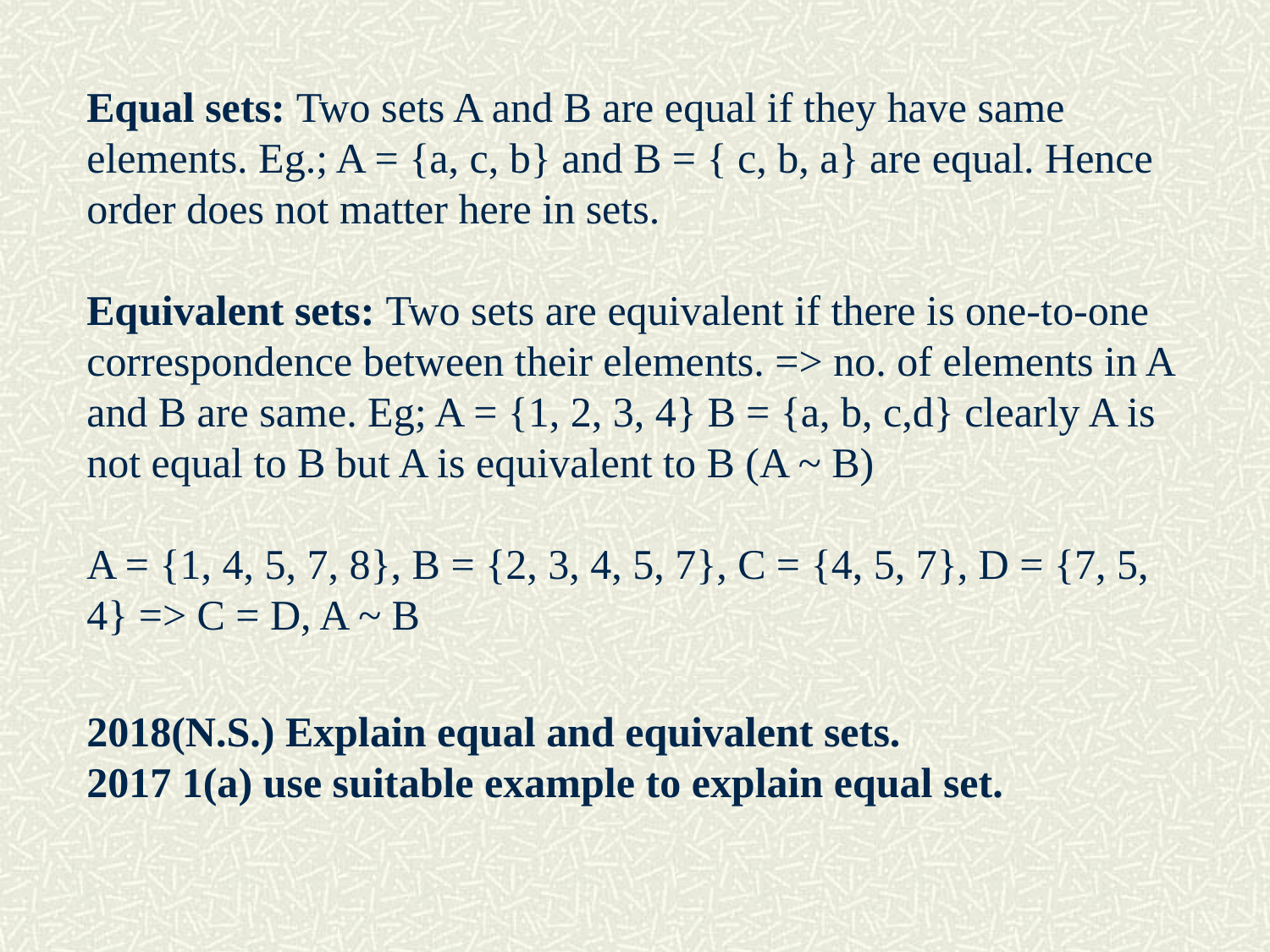

Equal sets: Two sets A and B are equal if they have same elements. Eg.; A = {a, c, b} and B = { c, b, a} are equal. Hence order does not matter here in sets.

Equivalent sets: Two sets are equivalent if there is one-to-one correspondence between their elements. => no. of elements in A and B are same. Eg; A = {1, 2, 3, 4} B = {a, b, c,d} clearly A is not equal to B but A is equivalent to B (A ~ B)

A = {1, 4, 5, 7, 8}, B = {2, 3, 4, 5, 7}, C = {4, 5, 7}, D = {7, 5, 4} => C = D, A ~ B
2018(N.S.) Explain equal and equivalent sets.
2017 1(a) use suitable example to explain equal set.